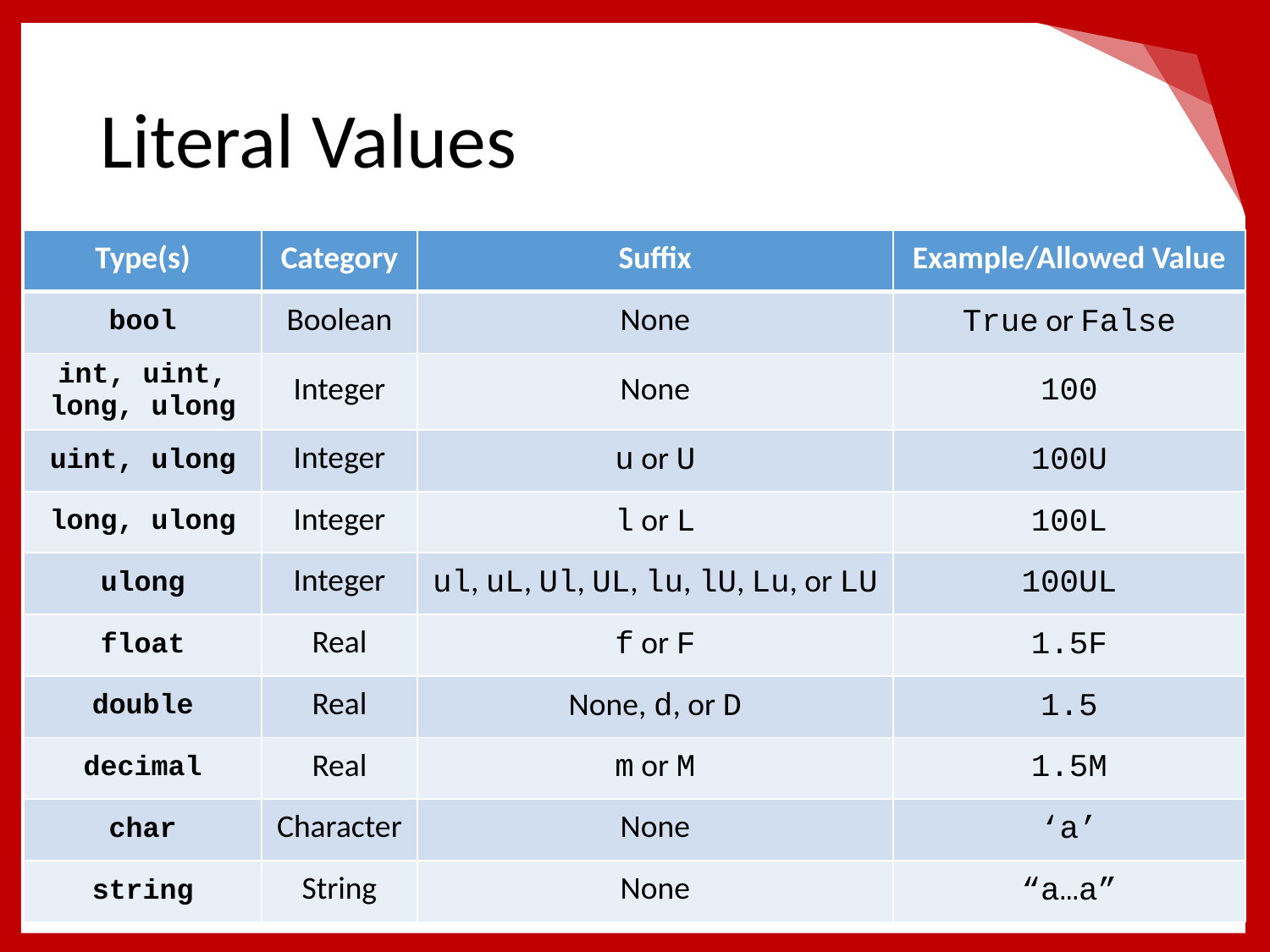

# Literal Values
| Type(s) | Category | Suffix | Example/Allowed Value |
| --- | --- | --- | --- |
| bool | Boolean | None | True or False |
| int, uint, long, ulong | Integer | None | 100 |
| uint, ulong | Integer | u or U | 100U |
| long, ulong | Integer | l or L | 100L |
| ulong | Integer | ul, uL, Ul, UL, lu, lU, Lu, or LU | 100UL |
| float | Real | f or F | 1.5F |
| double | Real | None, d, or D | 1.5 |
| decimal | Real | m or M | 1.5M |
| char | Character | None | ‘a’ |
| string | String | None | “a…a” |